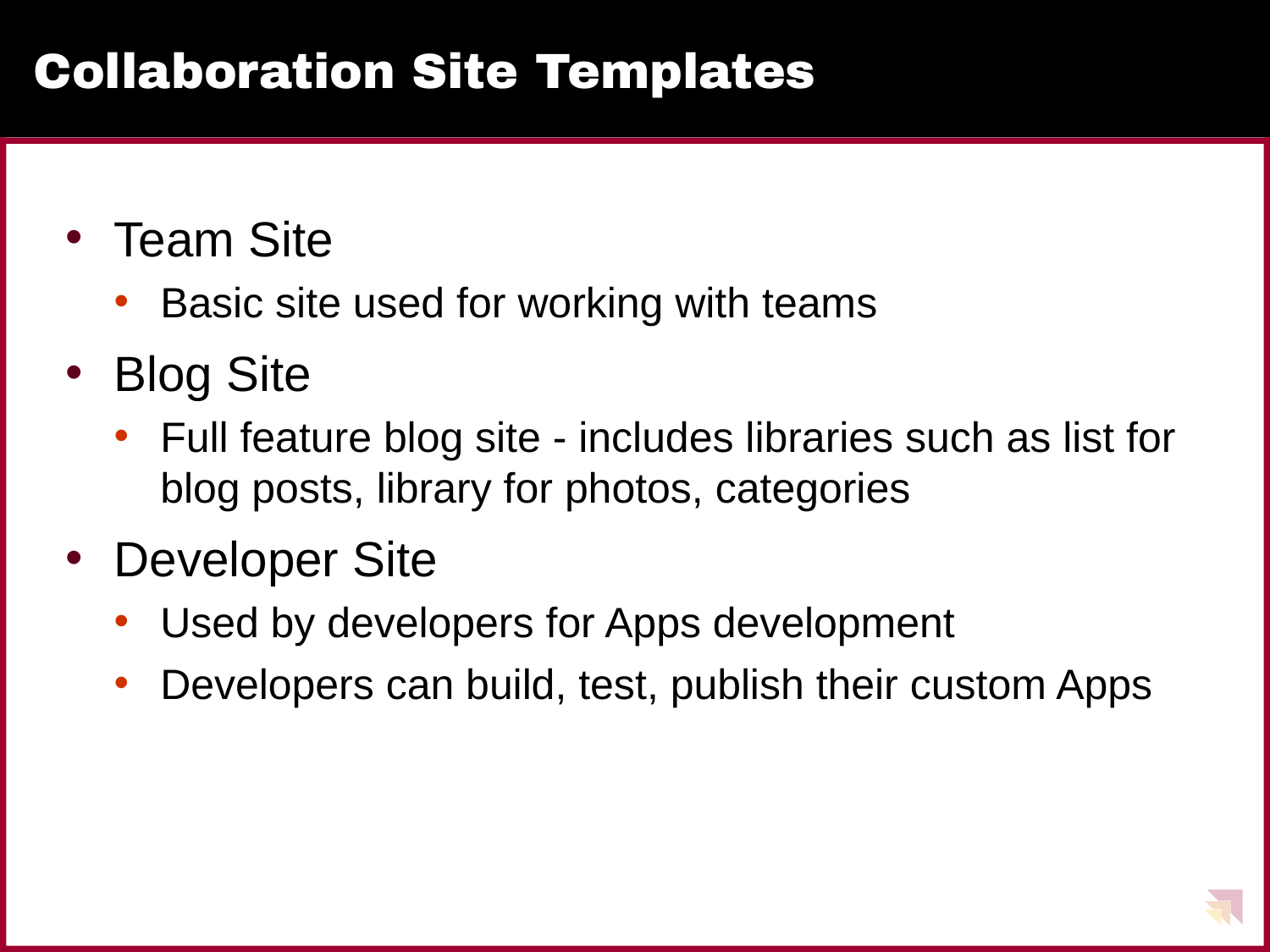

# Collaboration Site Templates
Team Site
Basic site used for working with teams
Blog Site
Full feature blog site - includes libraries such as list for blog posts, library for photos, categories
Developer Site
Used by developers for Apps development
Developers can build, test, publish their custom Apps